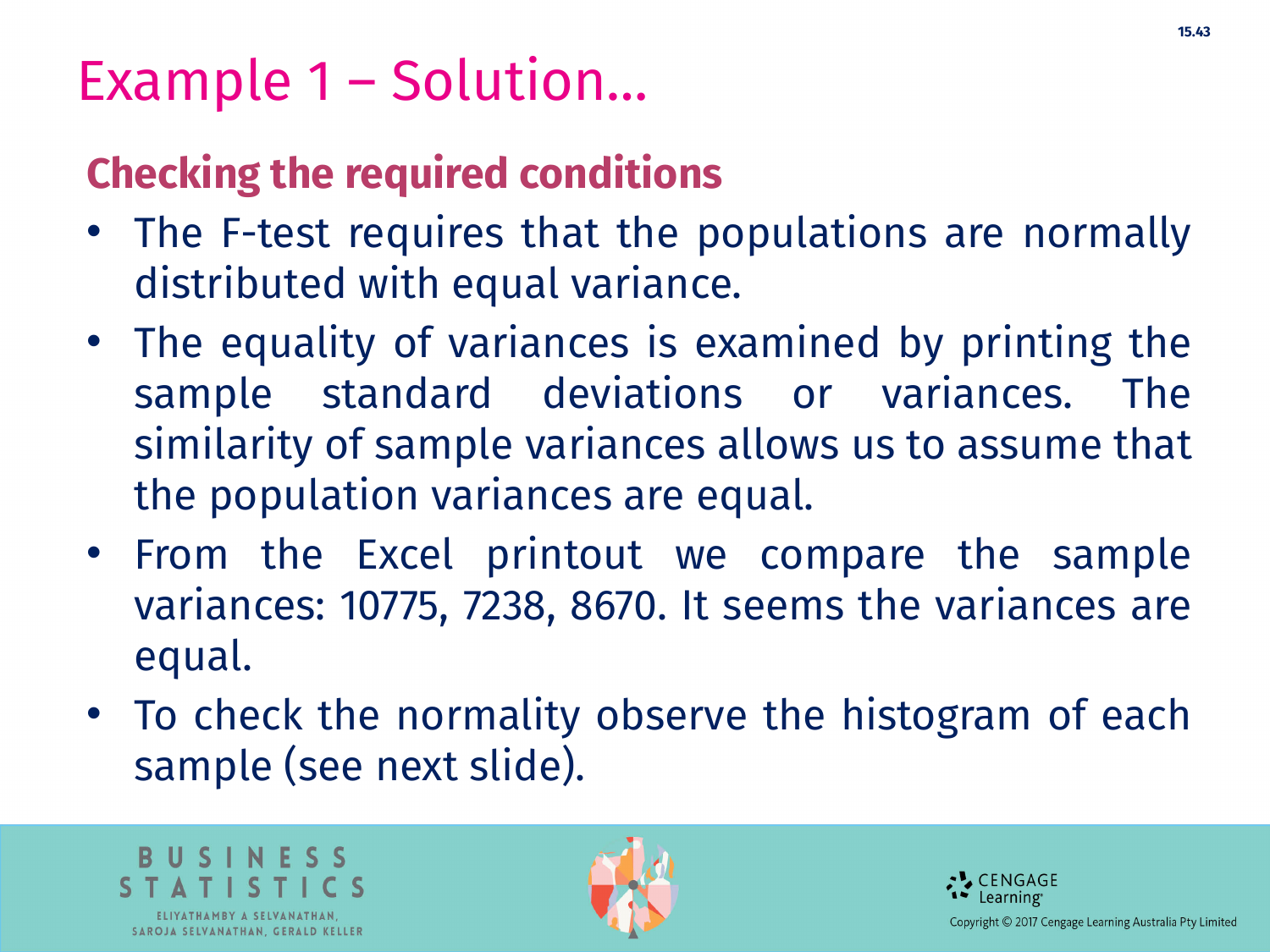

15.43
# Example 1 – Solution…
Checking the required conditions
The F-test requires that the populations are normally distributed with equal variance.
The equality of variances is examined by printing the sample standard deviations or variances. The similarity of sample variances allows us to assume that the population variances are equal.
From the Excel printout we compare the sample variances: 10775, 7238, 8670. It seems the variances are equal.
To check the normality observe the histogram of each sample (see next slide).